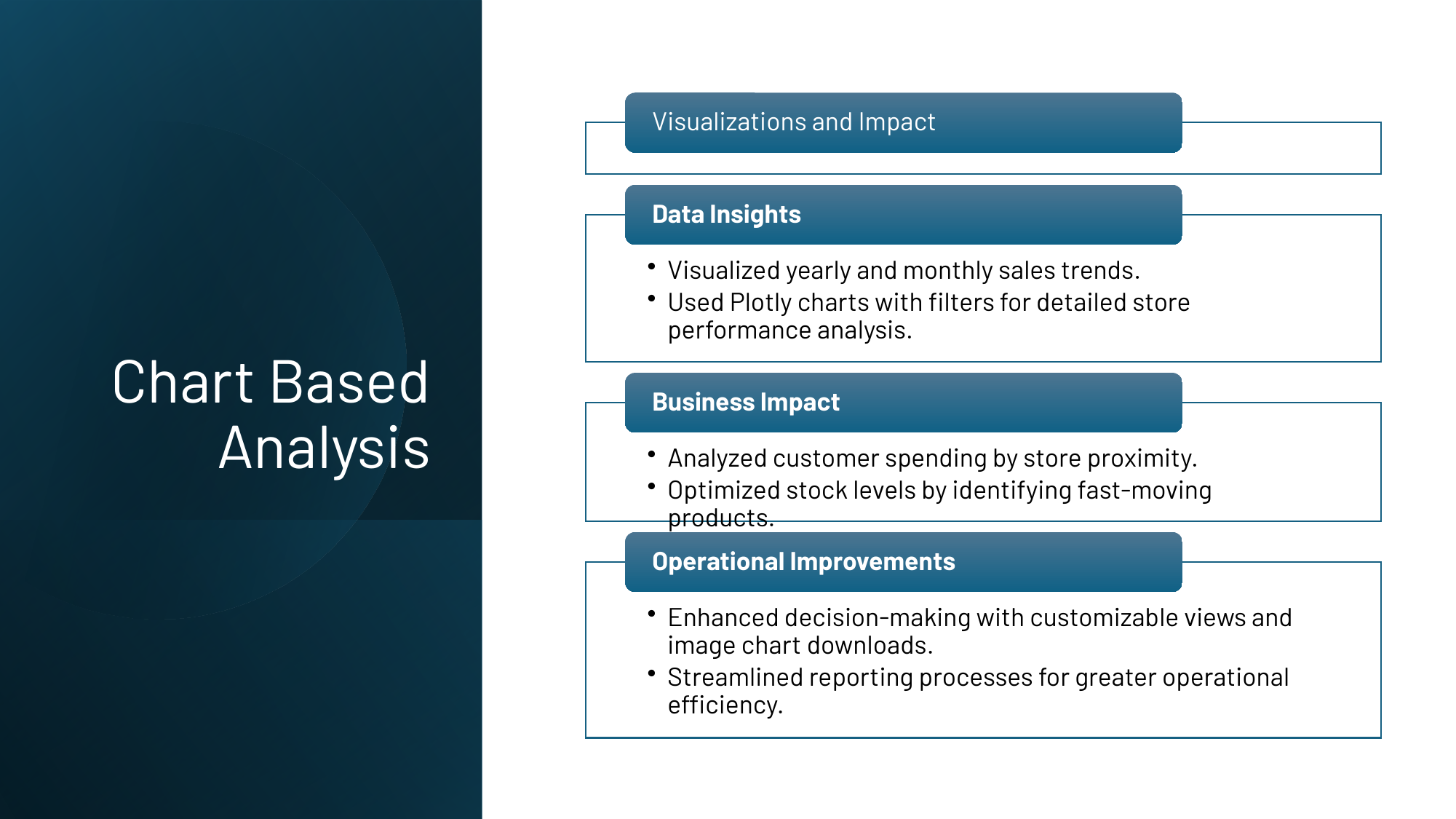

Visualizations and Impact
Visualized yearly and monthly sales trends.
Used Plotly charts with filters for detailed store performance analysis.
Data Insights
Analyzed customer spending by store proximity.
Optimized stock levels by identifying fast-moving products.
Business Impact
Enhanced decision-making with customizable views and image chart downloads.
Streamlined reporting processes for greater operational efficiency.
Operational Improvements

# Chart Based Analysis